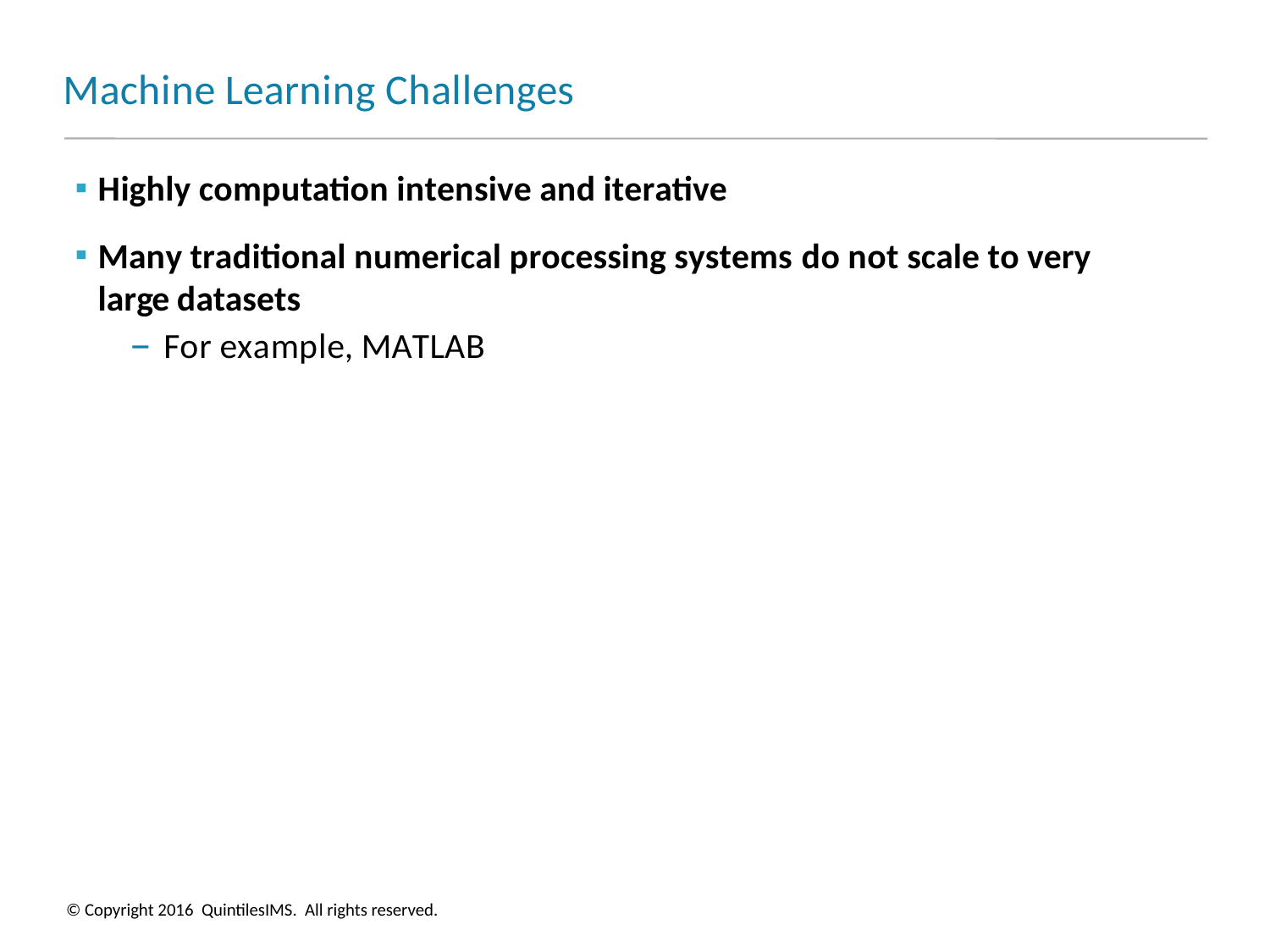

# Machine Learning Challenges
Highly computation intensive and iterative
Many traditional numerical processing systems do not scale to very large datasets
– For example, MATLAB
© Copyright 2016  QuintilesIMS.  All rights reserved.